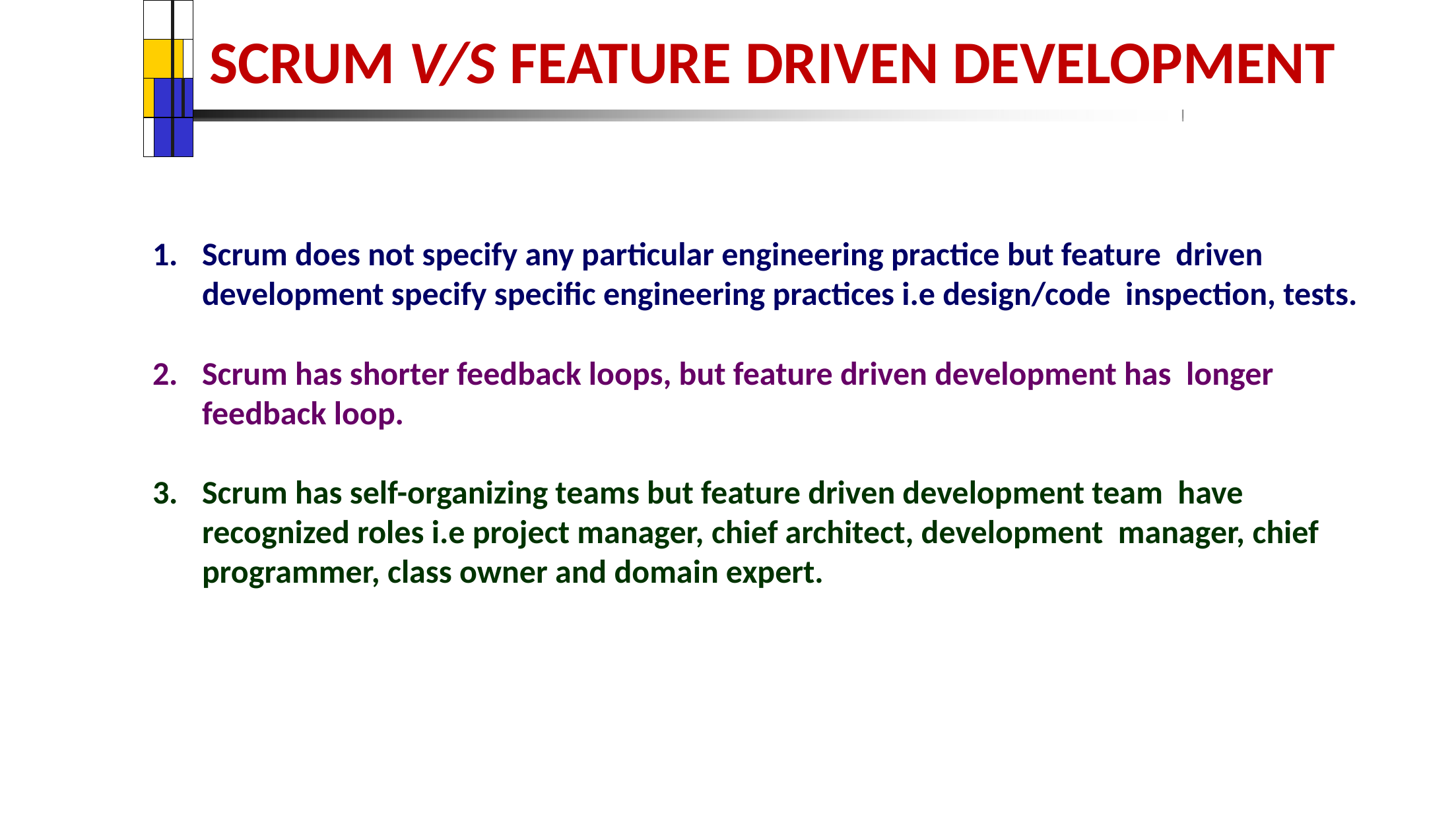

|  |  |  |  |
| --- | --- | --- | --- |
|  |  |  |  |
|  |  |  |  |
|  |  |  |  |
# SCRUM V/S FEATURE DRIVEN DEVELOPMENT

Scrum does not specify any particular engineering practice but feature  driven development specify specific engineering practices i.e design/code  inspection, tests.

Scrum has shorter feedback loops, but feature driven development has  longer feedback loop.

Scrum has self-organizing teams but feature driven development team  have recognized roles i.e project manager, chief architect, development  manager, chief programmer, class owner and domain expert.